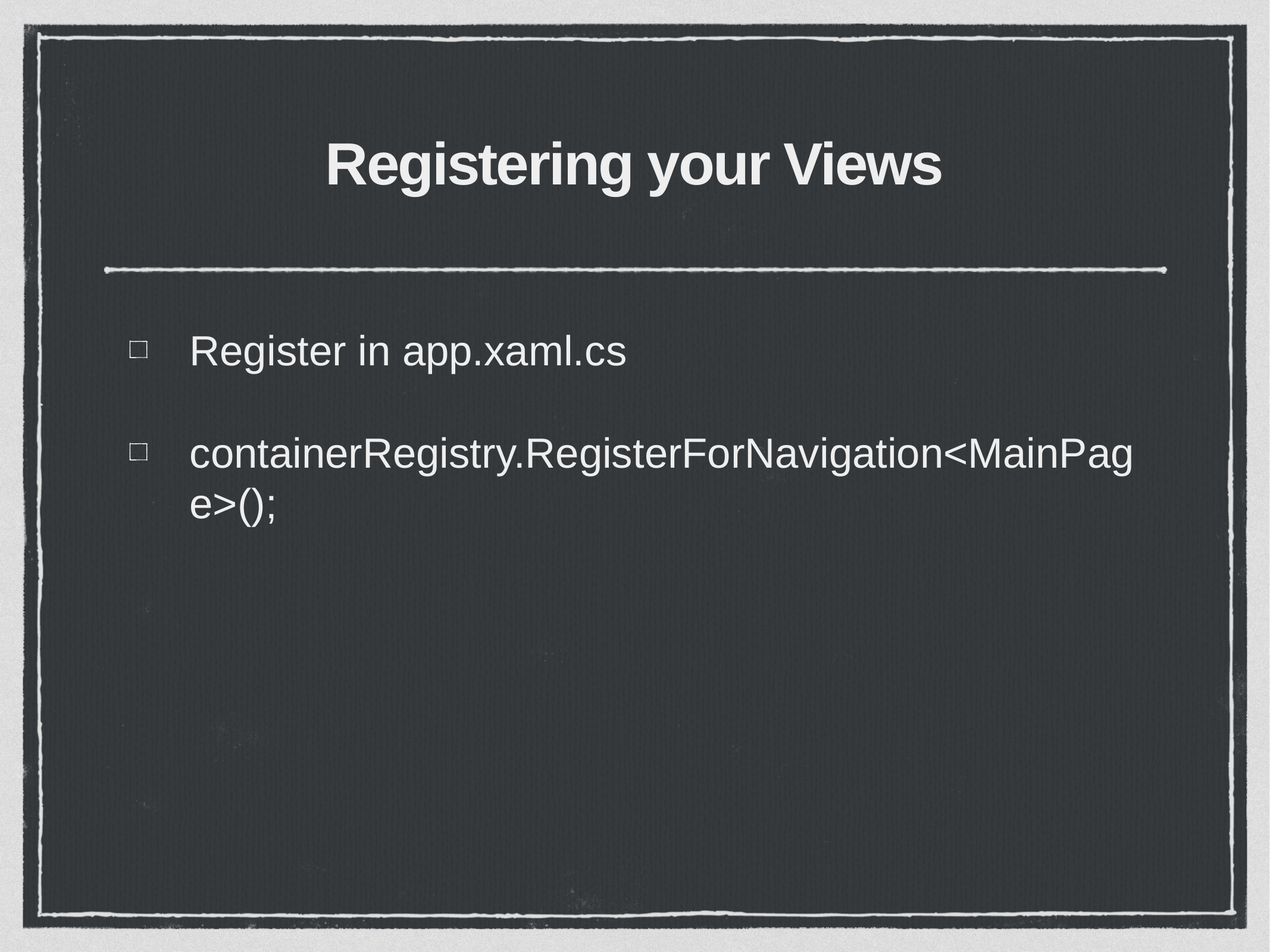

# Registering your Views
Register in app.xaml.cs
containerRegistry.RegisterForNavigation<MainPage>();